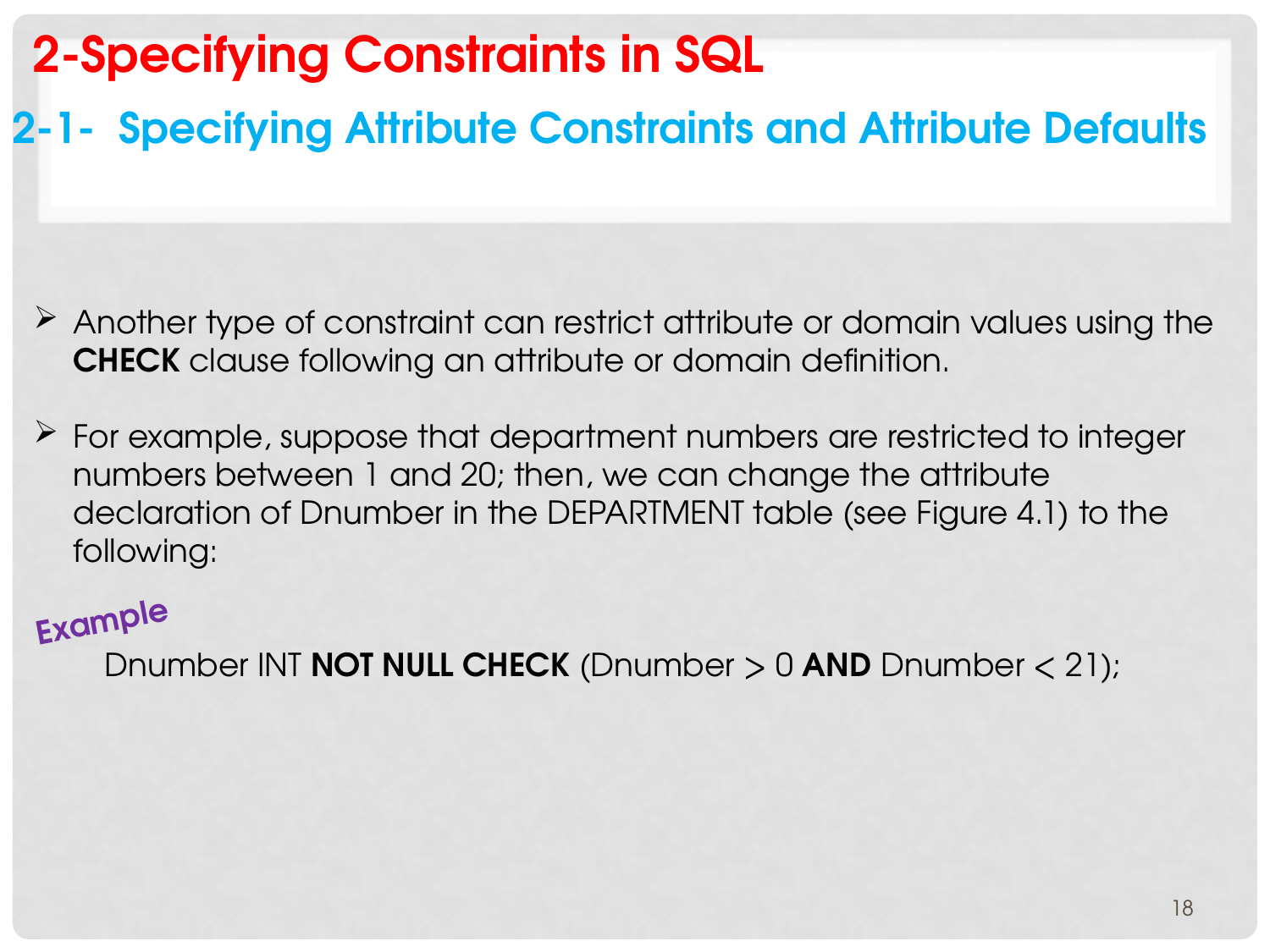

2-Specifying Constraints in SQL
2-1-  Specifying Attribute Constraints and Attribute Defaults

Another type of constraint can restrict attribute or domain values using the CHECK clause following an attribute or domain definition.

For example, suppose that department numbers are restricted to integer numbers between 1 and 20; then, we can change the attribute declaration of Dnumber in the DEPARTMENT table (see Figure 4.1) to the following:

        Dnumber INT NOT NULL CHECK (Dnumber > 0 AND Dnumber < 21);
Example
18